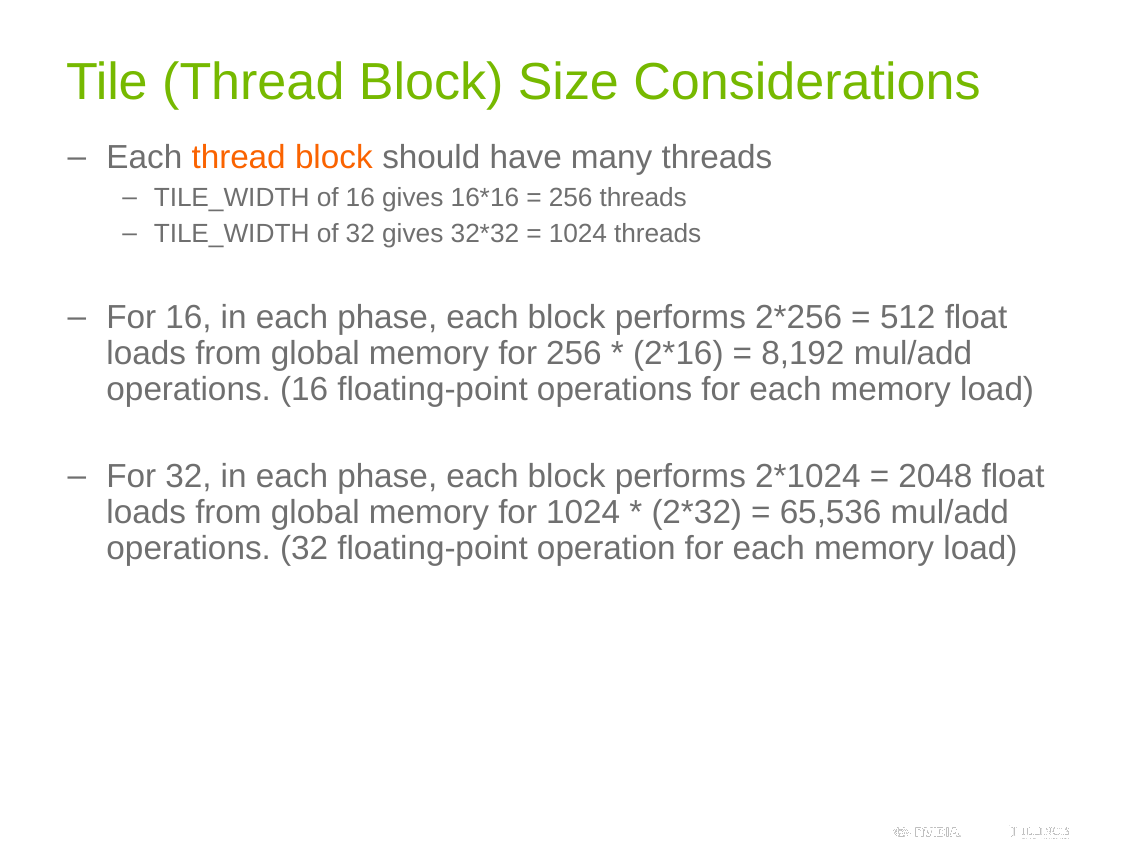

# Tile (Thread Block) Size Considerations
Each thread block should have many threads
TILE_WIDTH of 16 gives 16*16 = 256 threads
TILE_WIDTH of 32 gives 32*32 = 1024 threads

For 16, in each phase, each block performs 2*256 = 512 float loads from global memory for 256 * (2*16) = 8,192 mul/add operations. (16 floating-point operations for each memory load)

For 32, in each phase, each block performs 2*1024 = 2048 float loads from global memory for 1024 * (2*32) = 65,536 mul/add operations. (32 floating-point operation for each memory load)
53